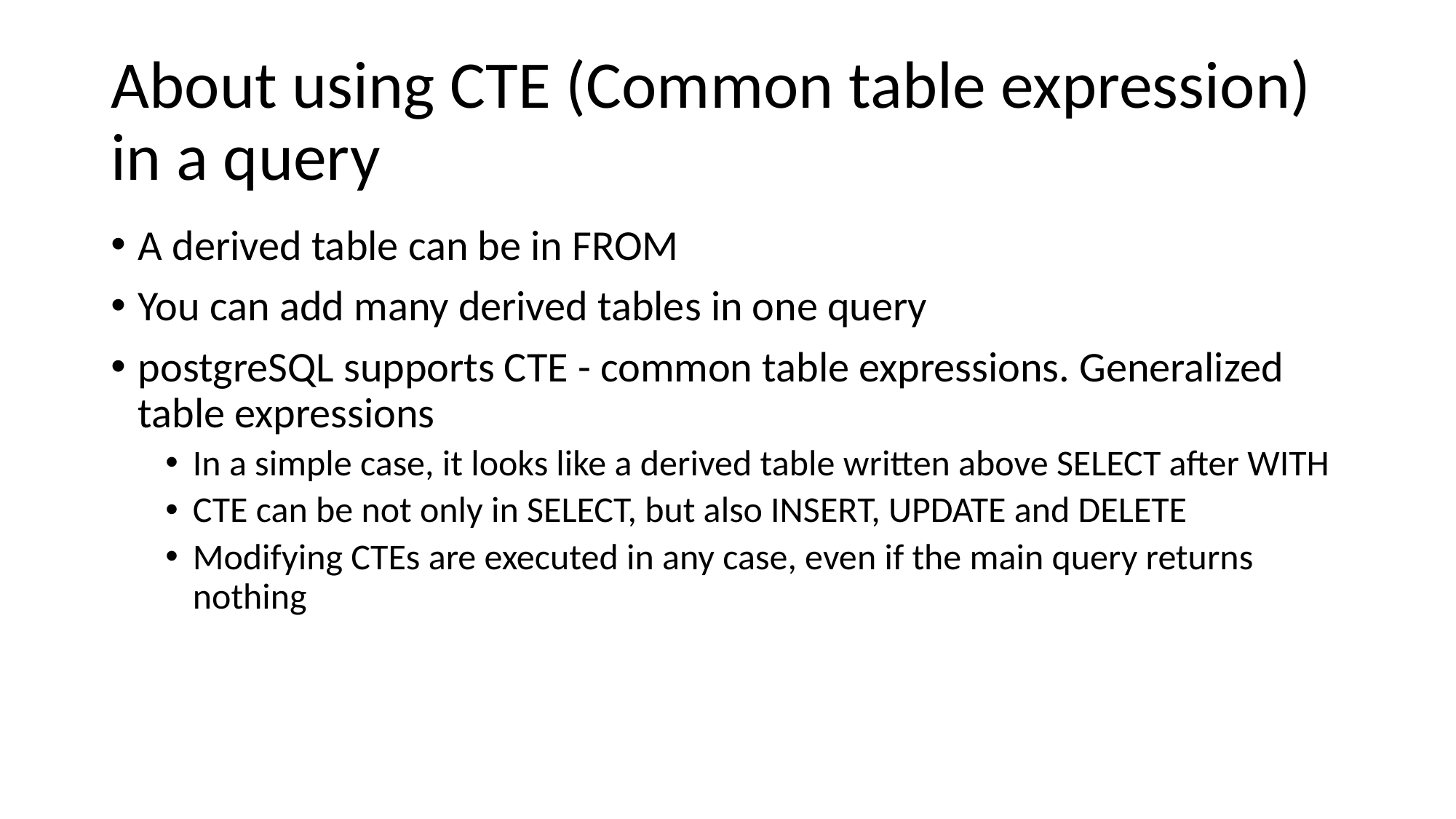

# About using CTE (Common table expression) in a query
A derived table can be in FROM
You can add many derived tables in one query
postgreSQL supports CTE - common table expressions. Generalized table expressions
In a simple case, it looks like a derived table written above SELECT after WITH
CTE can be not only in SELECT, but also INSERT, UPDATE and DELETE
Modifying CTEs are executed in any case, even if the main query returns nothing